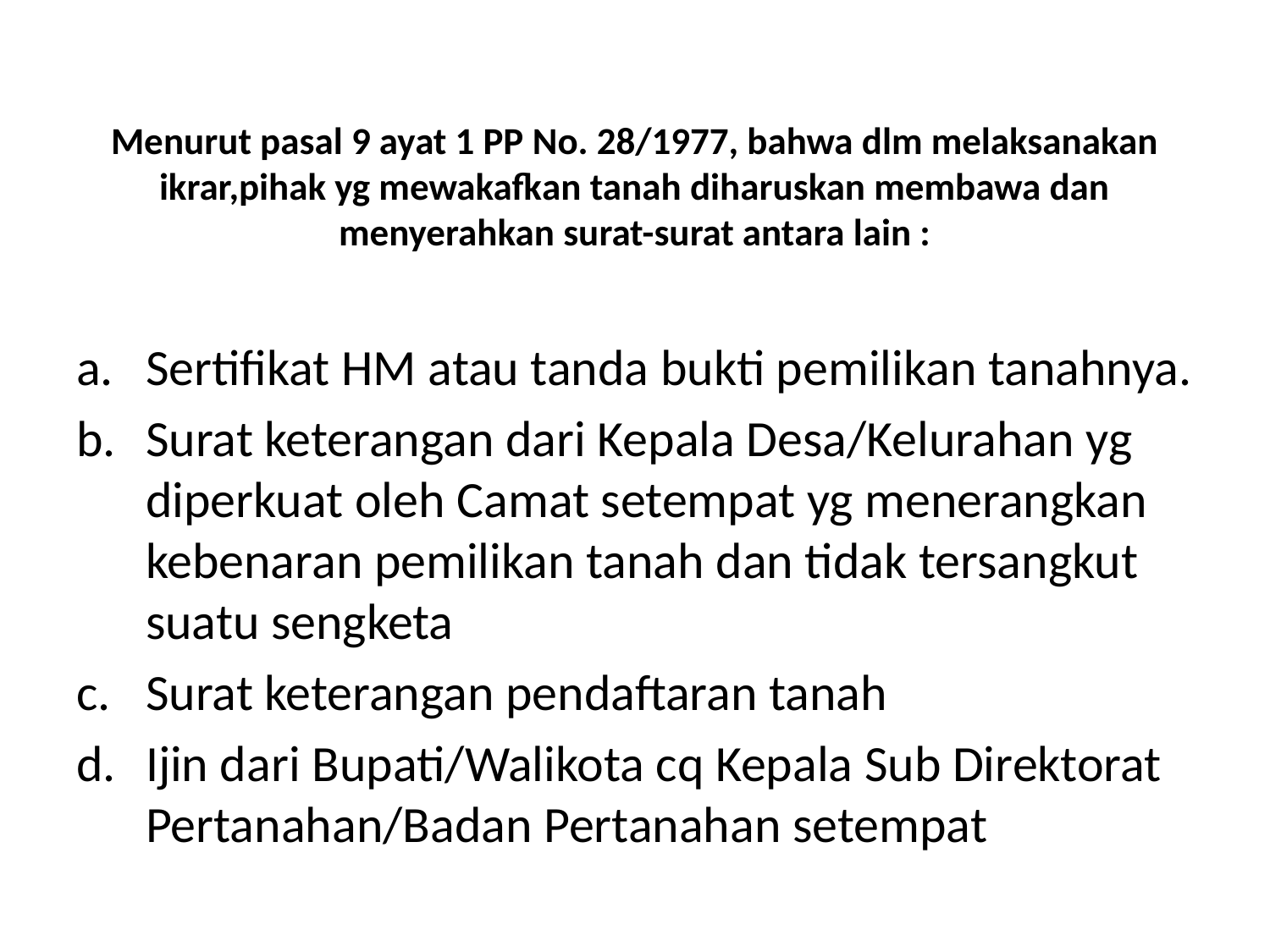

# Menurut pasal 9 ayat 1 PP No. 28/1977, bahwa dlm melaksanakan ikrar,pihak yg mewakafkan tanah diharuskan membawa dan menyerahkan surat-surat antara lain :
Sertifikat HM atau tanda bukti pemilikan tanahnya.
Surat keterangan dari Kepala Desa/Kelurahan yg diperkuat oleh Camat setempat yg menerangkan kebenaran pemilikan tanah dan tidak tersangkut suatu sengketa
Surat keterangan pendaftaran tanah
Ijin dari Bupati/Walikota cq Kepala Sub Direktorat Pertanahan/Badan Pertanahan setempat